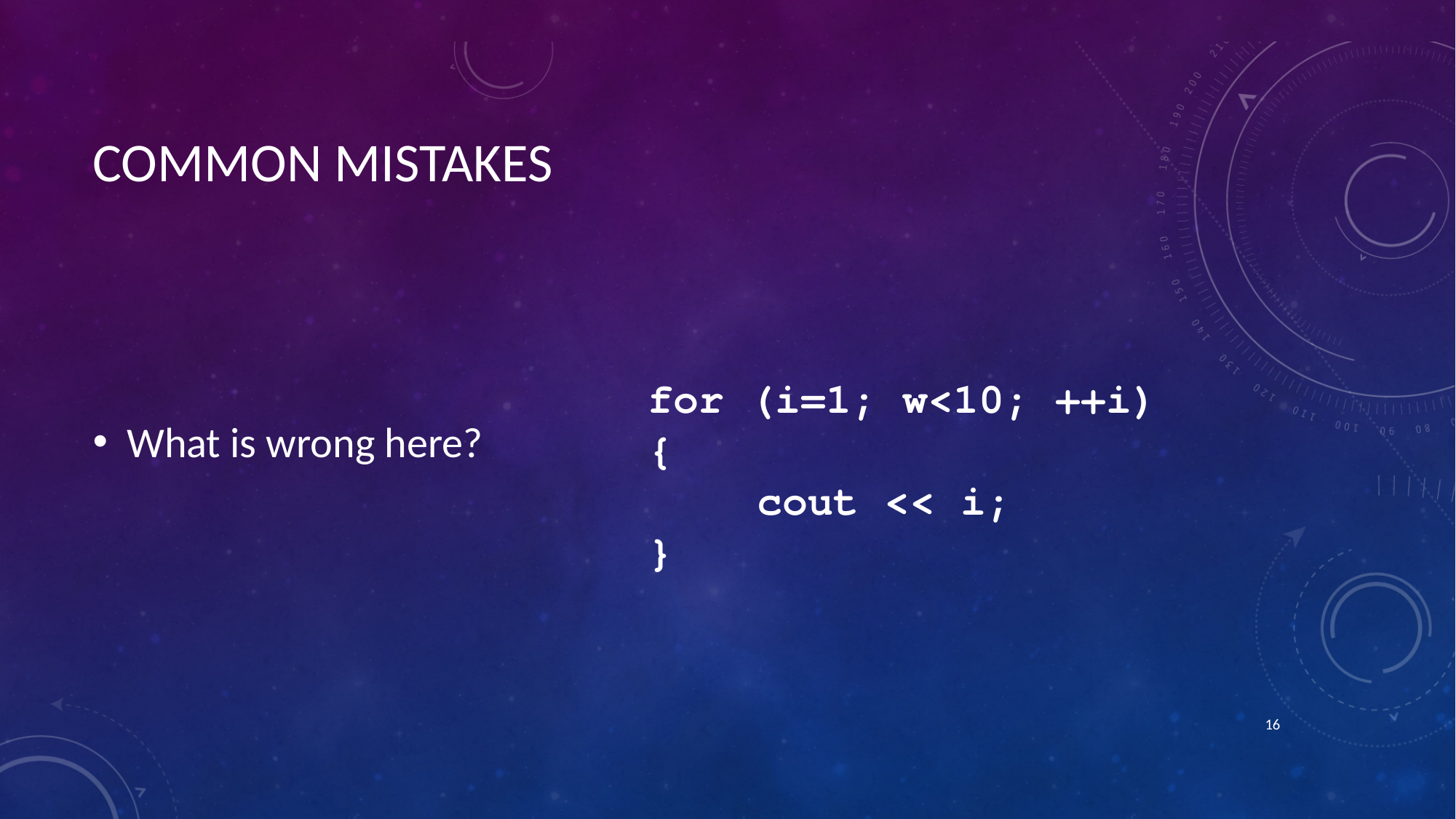

# COMMON MISTAKES
What is wrong here?

for (i=1; w<10; ++i)
{
	cout << i;
}
16